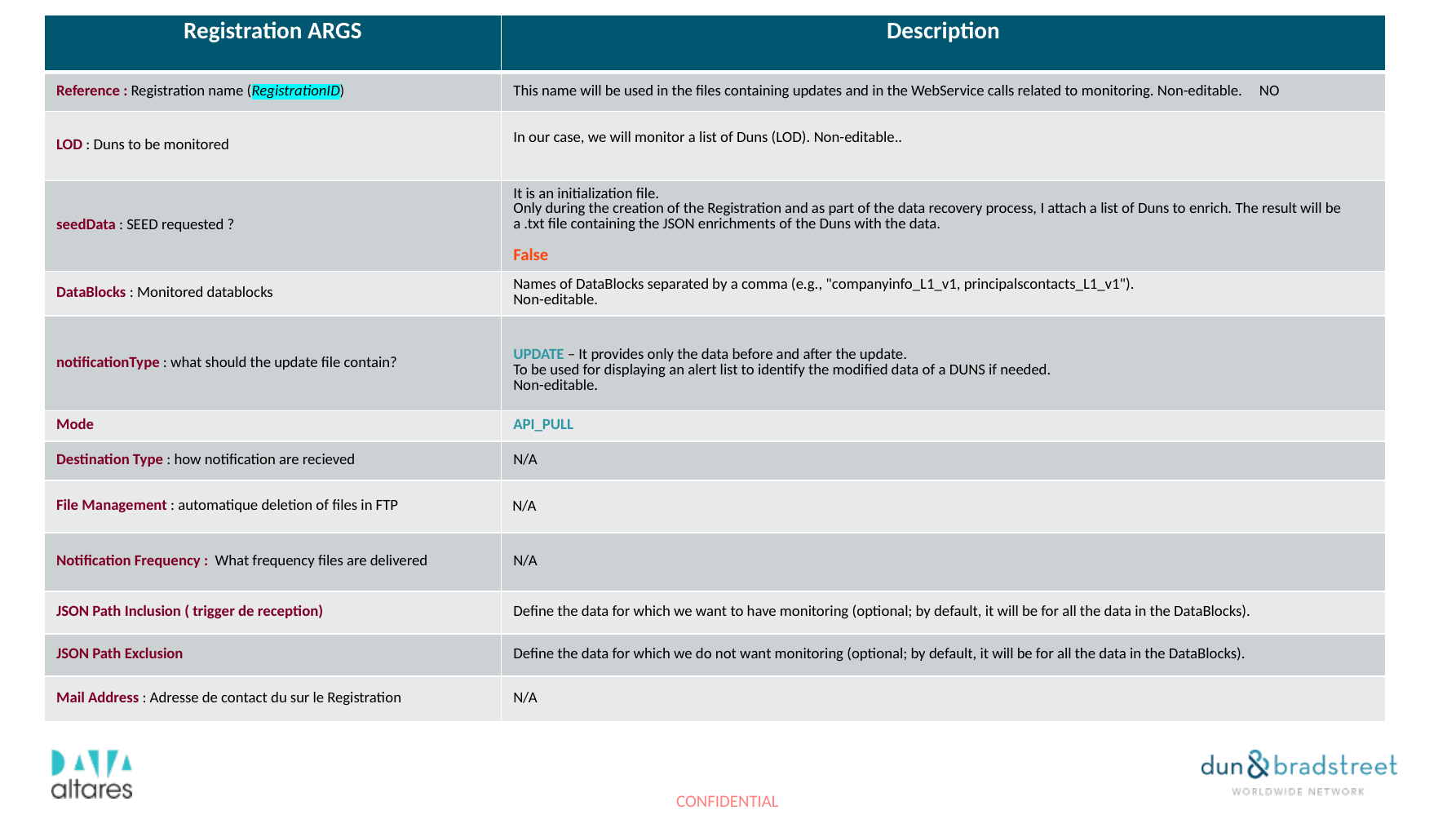

| Registration ARGS | Description |
| --- | --- |
| Reference : Registration name (RegistrationID) | This name will be used in the files containing updates and in the WebService calls related to monitoring. Non-editable. NO |
| LOD : Duns to be monitored | In our case, we will monitor a list of Duns (LOD). Non-editable.. |
| seedData : SEED requested ? | It is an initialization file. Only during the creation of the Registration and as part of the data recovery process, I attach a list of Duns to enrich. The result will be a .txt file containing the JSON enrichments of the Duns with the data. False |
| DataBlocks : Monitored datablocks | Names of DataBlocks separated by a comma (e.g., "companyinfo\_L1\_v1, principalscontacts\_L1\_v1"). Non-editable. |
| notificationType : what should the update file contain? | UPDATE – It provides only the data before and after the update. To be used for displaying an alert list to identify the modified data of a DUNS if needed. Non-editable. |
| Mode | API\_PULL |
| Destination Type : how notification are recieved | N/A |
| File Management : automatique deletion of files in FTP | N/A |
| Notification Frequency : What frequency files are delivered | N/A |
| JSON Path Inclusion ( trigger de reception) | Define the data for which we want to have monitoring (optional; by default, it will be for all the data in the DataBlocks). |
| JSON Path Exclusion | Define the data for which we do not want monitoring (optional; by default, it will be for all the data in the DataBlocks). |
| Mail Address : Adresse de contact du sur le Registration | N/A |